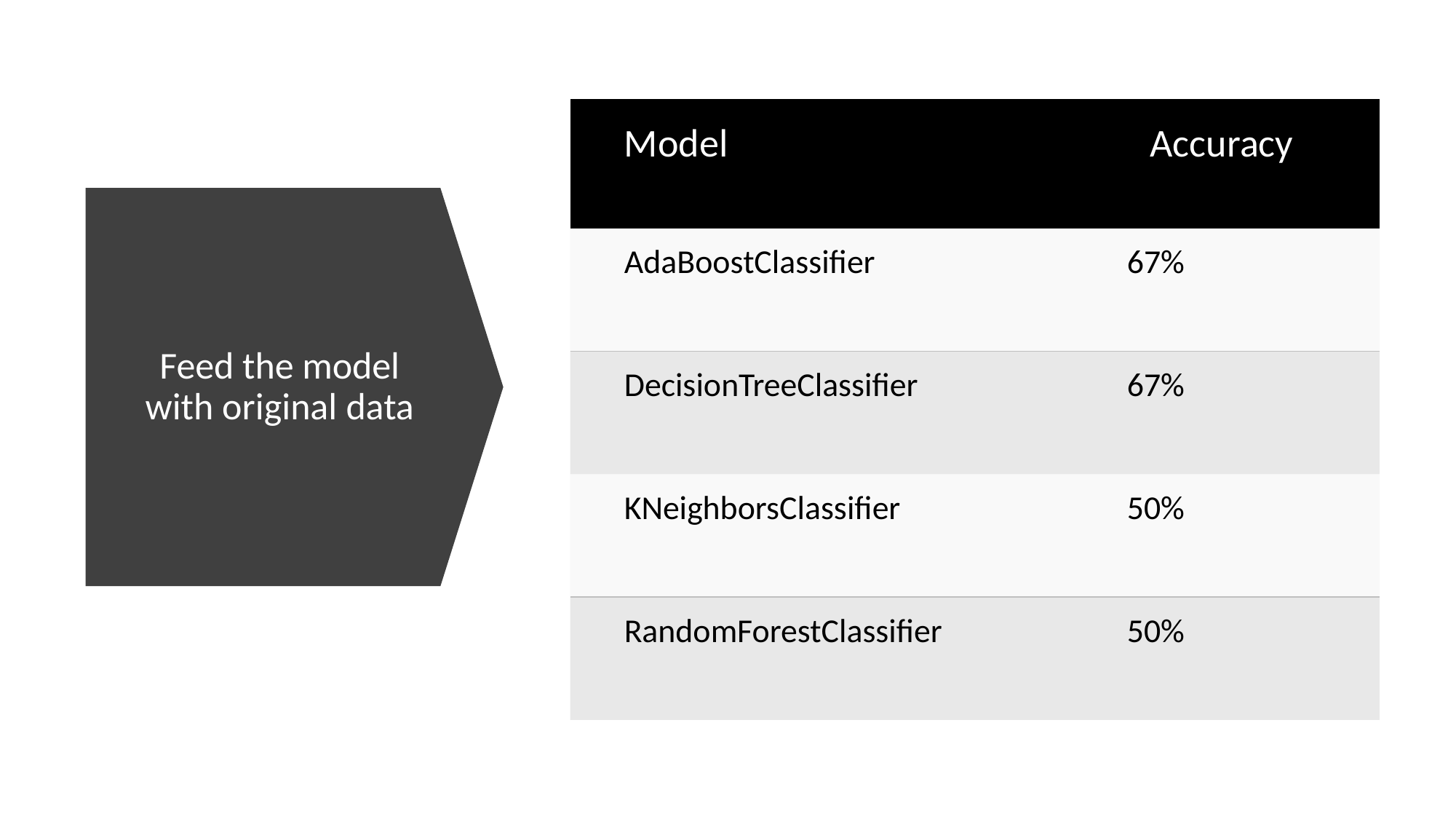

| Model | Accuracy |
| --- | --- |
| AdaBoostClassifier | 67% |
| DecisionTreeClassifier | 67% |
| KNeighborsClassifier | 50% |
| RandomForestClassifier | 50% |

# Feed the model with original data